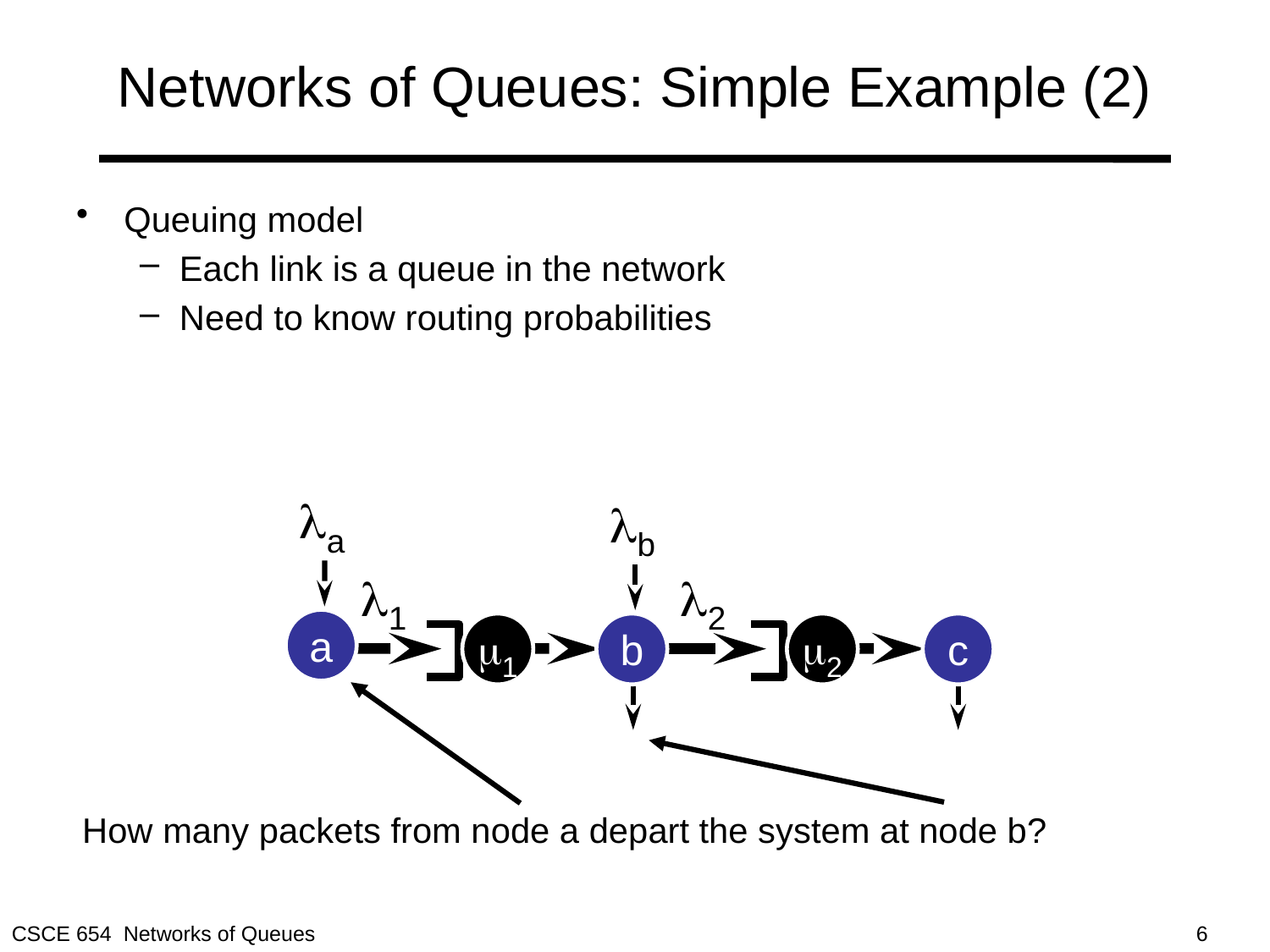

# Networks of Queues: Simple Example (2)
Queuing model
Each link is a queue in the network
Need to know routing probabilities
λa
λb
λ1
λ2

a
μ1
b
μ2
c

How many packets from node a depart the system at node b?